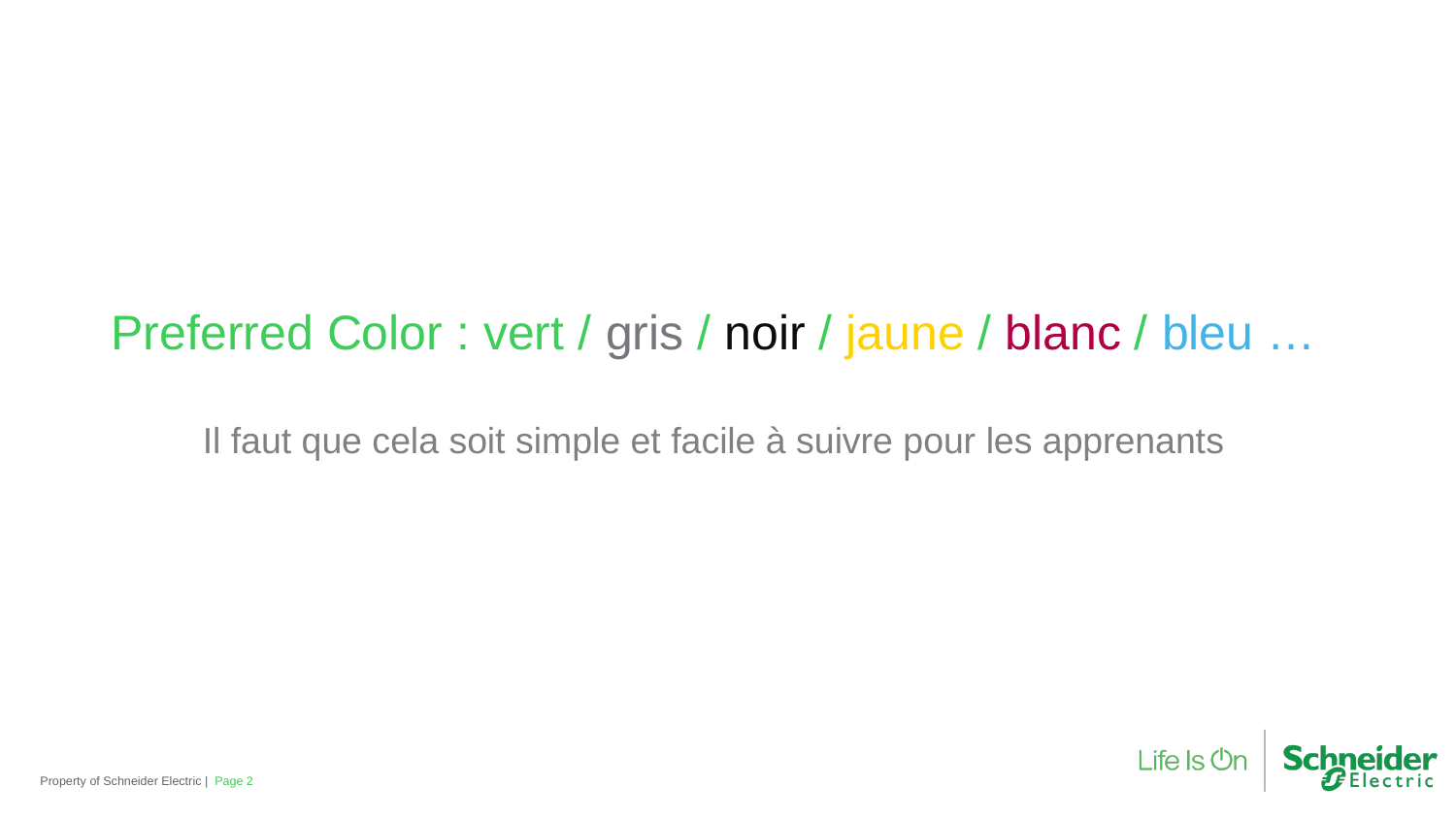

# Preferred Color : vert / gris / noir / jaune / blanc / bleu … Il faut que cela soit simple et facile à suivre pour les apprenants
Property of Schneider Electric |
Page 2